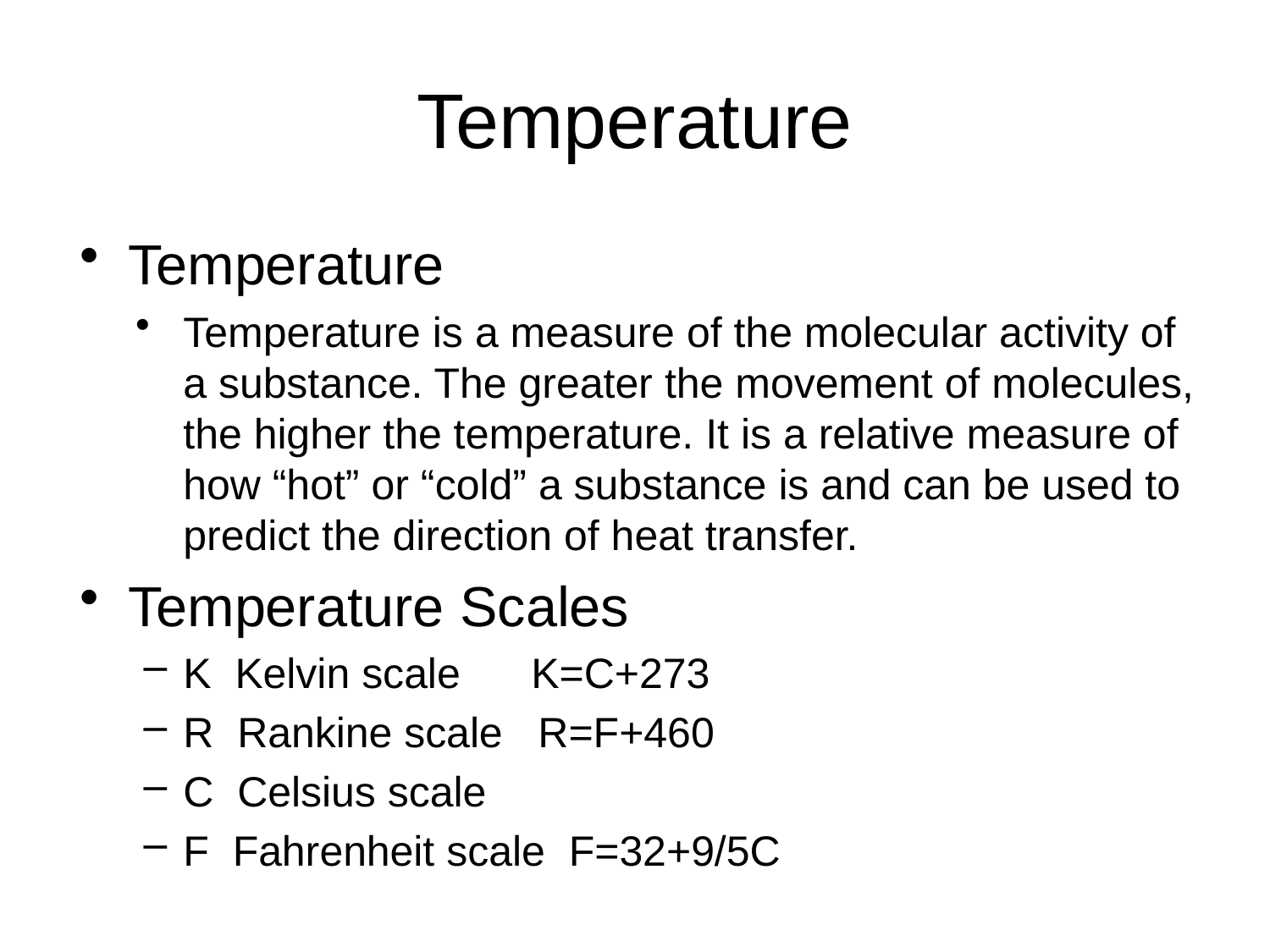

# Temperature
Temperature
Temperature is a measure of the molecular activity of a substance. The greater the movement of molecules, the higher the temperature. It is a relative measure of how “hot” or “cold” a substance is and can be used to predict the direction of heat transfer.
Temperature Scales
K  Kelvin scale      K=C+273
R  Rankine scale   R=F+460
C  Celsius scale
F  Fahrenheit scale  F=32+9/5C